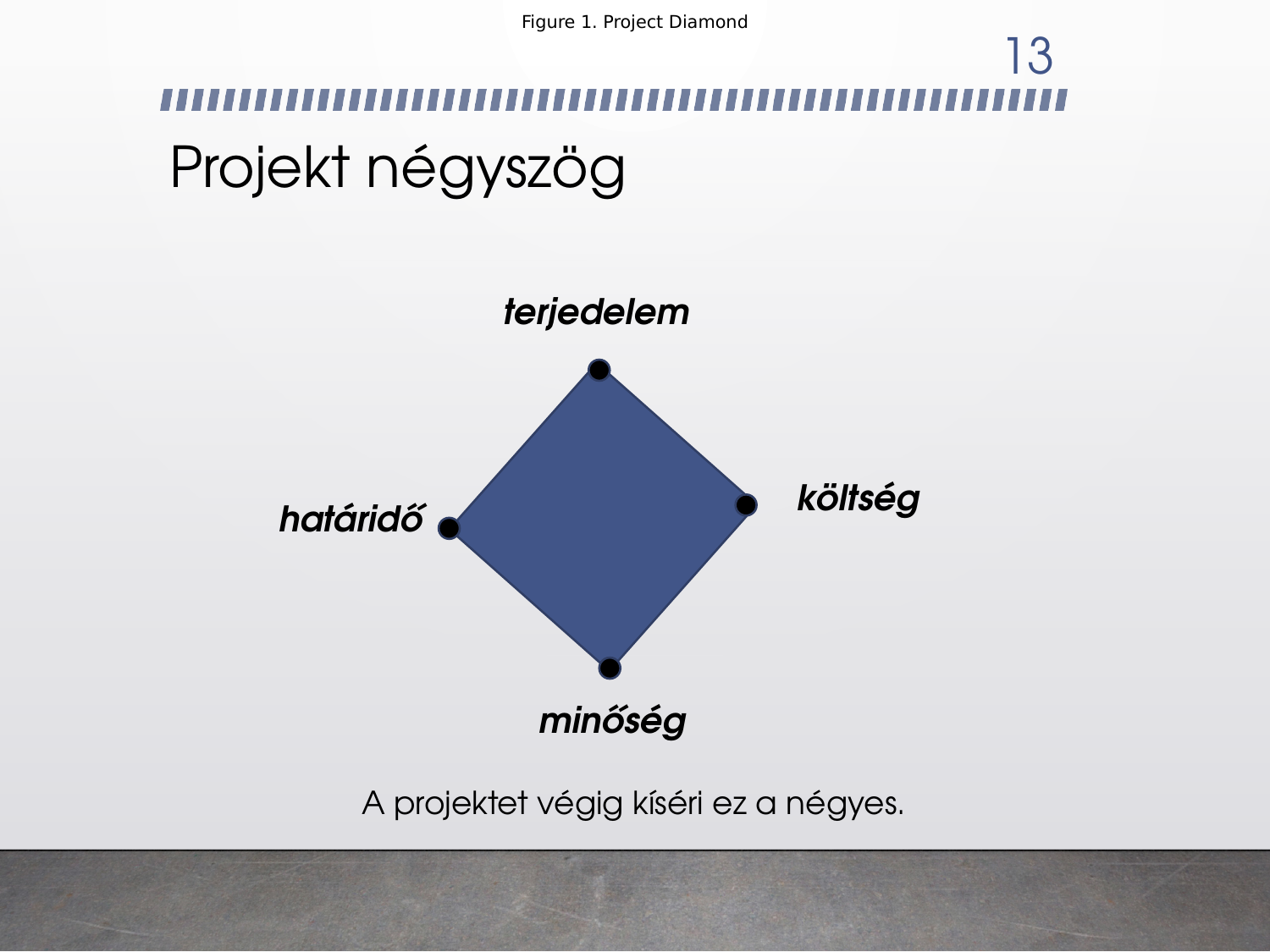

Figure 1. Project Diamond

13
# Projekt négyszög
terjedelem

költség

határidő

minőség
A projektet végig kíséri ez a négyes.